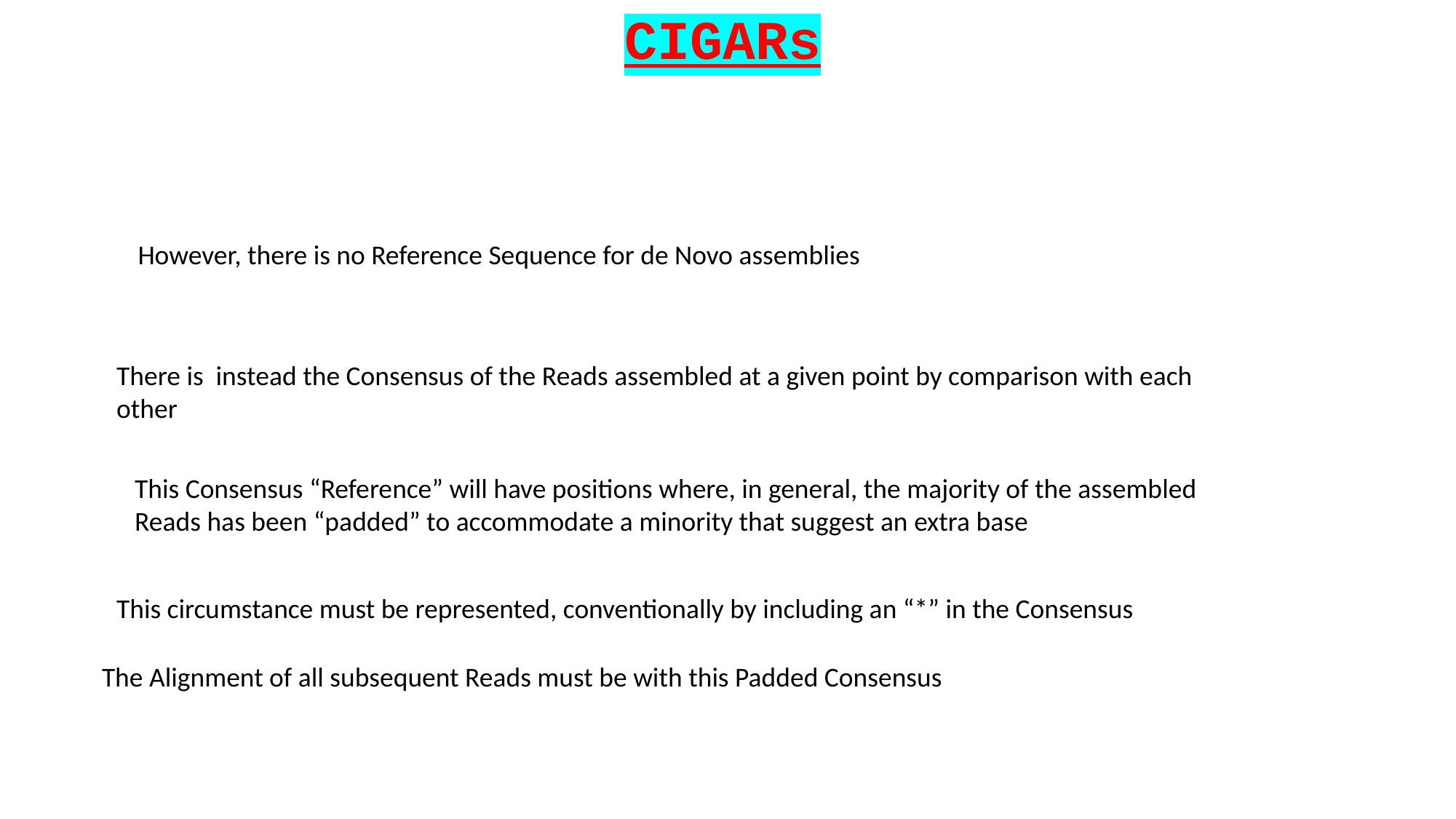

CIGARs
However, there is no Reference Sequence for de Novo assemblies
There is  instead the Consensus of the Reads assembled at a given point by comparison with each other
This Consensus “Reference” will have positions where, in general, the majority of the assembled Reads has been “padded” to accommodate a minority that suggest an extra base
This circumstance must be represented, conventionally by including an “*” in the Consensus
The Alignment of all subsequent Reads must be with this Padded Consensus